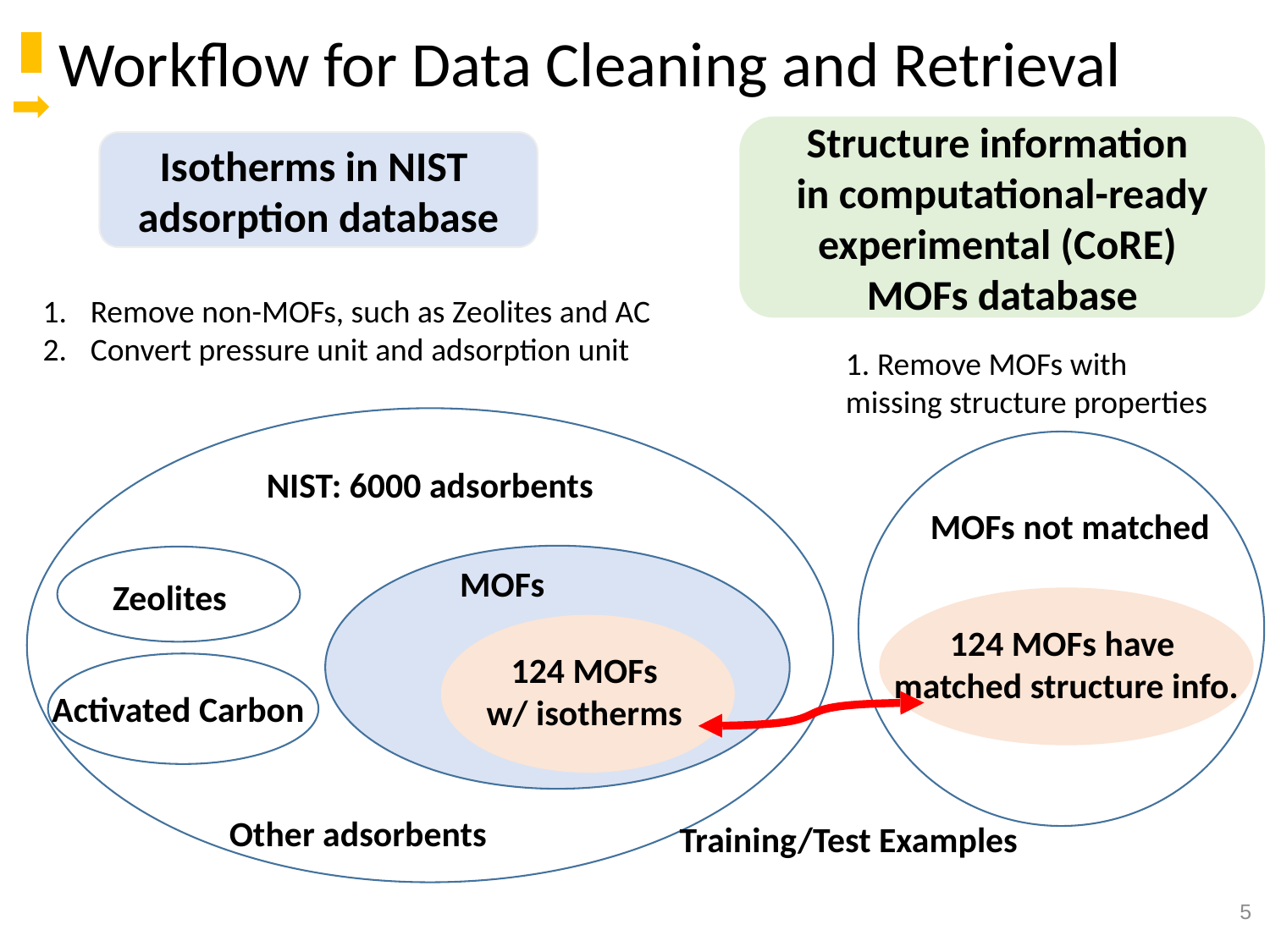

# Workflow for Data Cleaning and Retrieval
Structure information
in computational-ready experimental (CoRE)
MOFs database
Isotherms in NIST
adsorption database
Remove non-MOFs, such as Zeolites and AC
Convert pressure unit and adsorption unit
1. Remove MOFs with missing structure properties

NIST: 6000 adsorbents
MOFs not matched

MOFs
Zeolites

124 MOFs have
matched structure info.

124 MOFs
w/ isotherms

Activated Carbon
Other adsorbents
Training/Test Examples
5